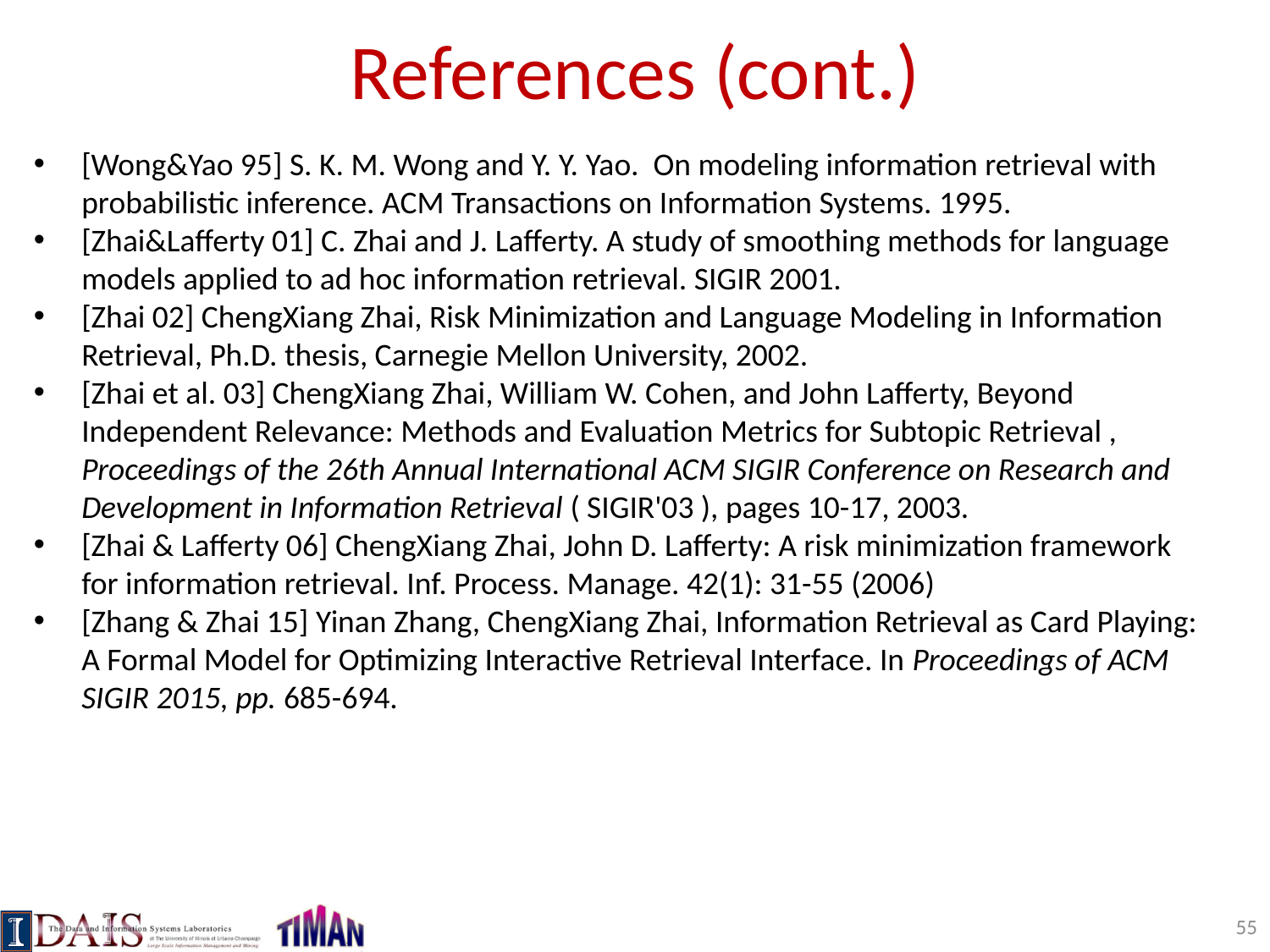

# References (cont.)
[Wong&Yao 95] S. K. M. Wong and Y. Y. Yao.  On modeling information retrieval with probabilistic inference. ACM Transactions on Information Systems. 1995.
[Zhai&Lafferty 01] C. Zhai and J. Lafferty. A study of smoothing methods for language models applied to ad hoc information retrieval. SIGIR 2001.
[Zhai 02] ChengXiang Zhai, Risk Minimization and Language Modeling in Information Retrieval, Ph.D. thesis, Carnegie Mellon University, 2002.
[Zhai et al. 03] ChengXiang Zhai, William W. Cohen, and John Lafferty, Beyond Independent Relevance: Methods and Evaluation Metrics for Subtopic Retrieval , Proceedings of the 26th Annual International ACM SIGIR Conference on Research and Development in Information Retrieval ( SIGIR'03 ), pages 10-17, 2003.
[Zhai & Lafferty 06] ChengXiang Zhai, John D. Lafferty: A risk minimization framework for information retrieval. Inf. Process. Manage. 42(1): 31-55 (2006)
[Zhang & Zhai 15] Yinan Zhang, ChengXiang Zhai, Information Retrieval as Card Playing: A Formal Model for Optimizing Interactive Retrieval Interface. In Proceedings of ACM SIGIR 2015, pp. 685-694.

55